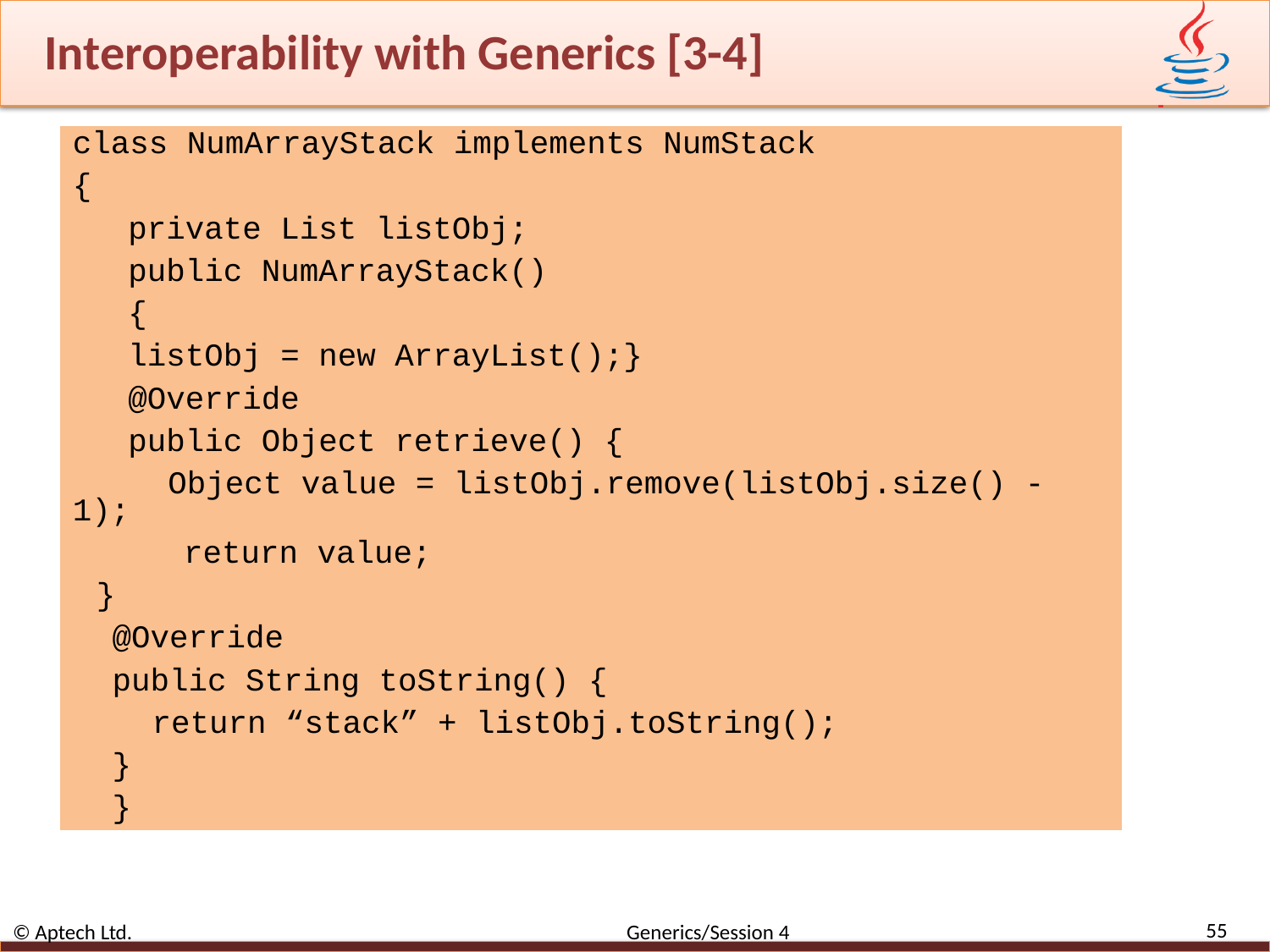

# Interoperability with Generics [3-4]
class NumArrayStack implements NumStack
{
private List listObj;
public NumArrayStack()
{
listObj = new ArrayList();}
@Override
public Object retrieve() {
Object value = listObj.remove(listObj.size() - 1);
return value;
}
@Override
public String toString() {
return “stack” + listObj.toString();
}
}

55
© Aptech Ltd.                                                                                                      Generics/Session 4